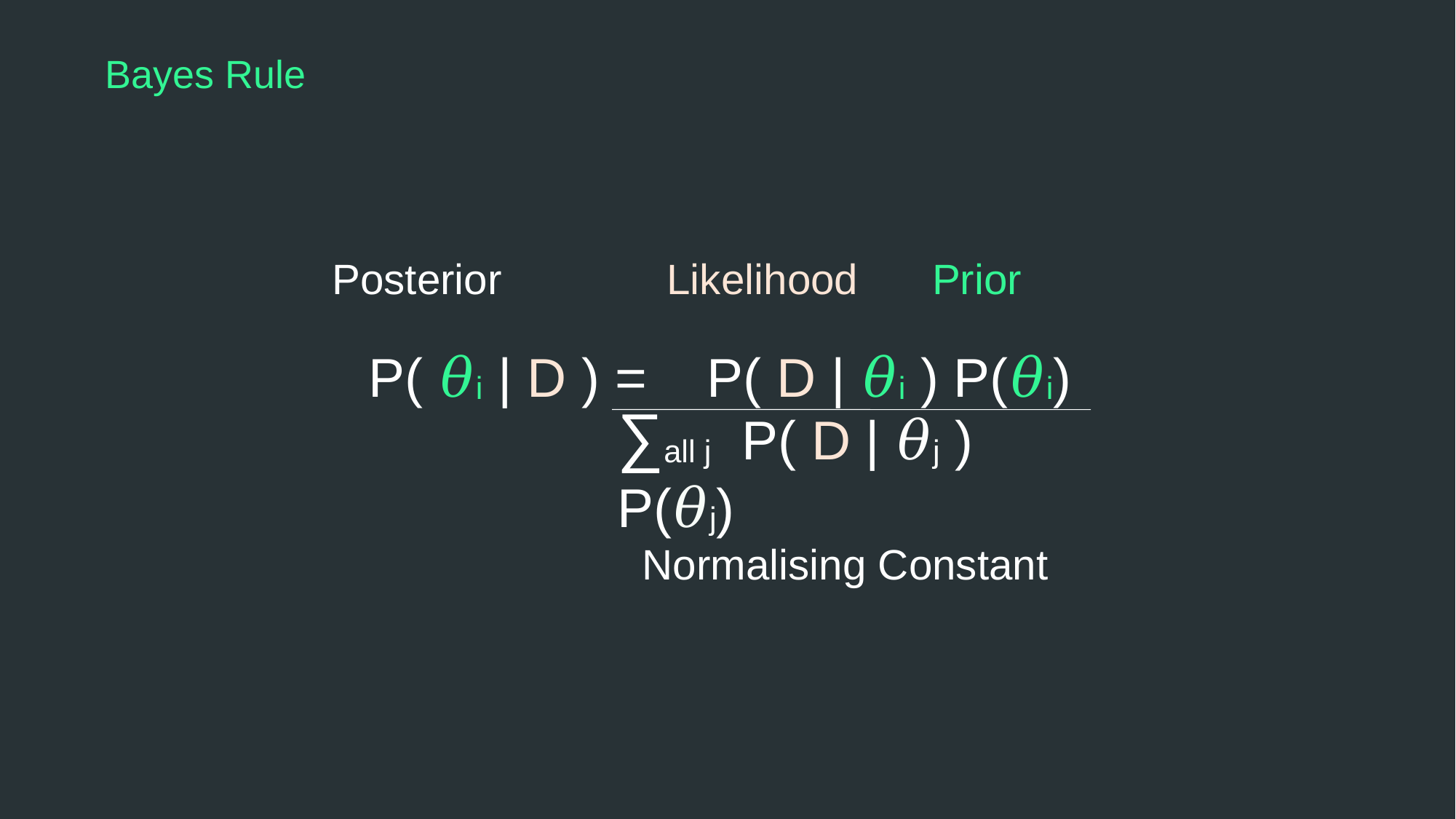

# Bayes Rule
Posterior
Likelihood
Prior
P( 𝜃i | D ) =    P( D | 𝜃i ) P(𝜃i)

∑all j  P( D | 𝜃j ) P(𝜃j)
Normalising Constant